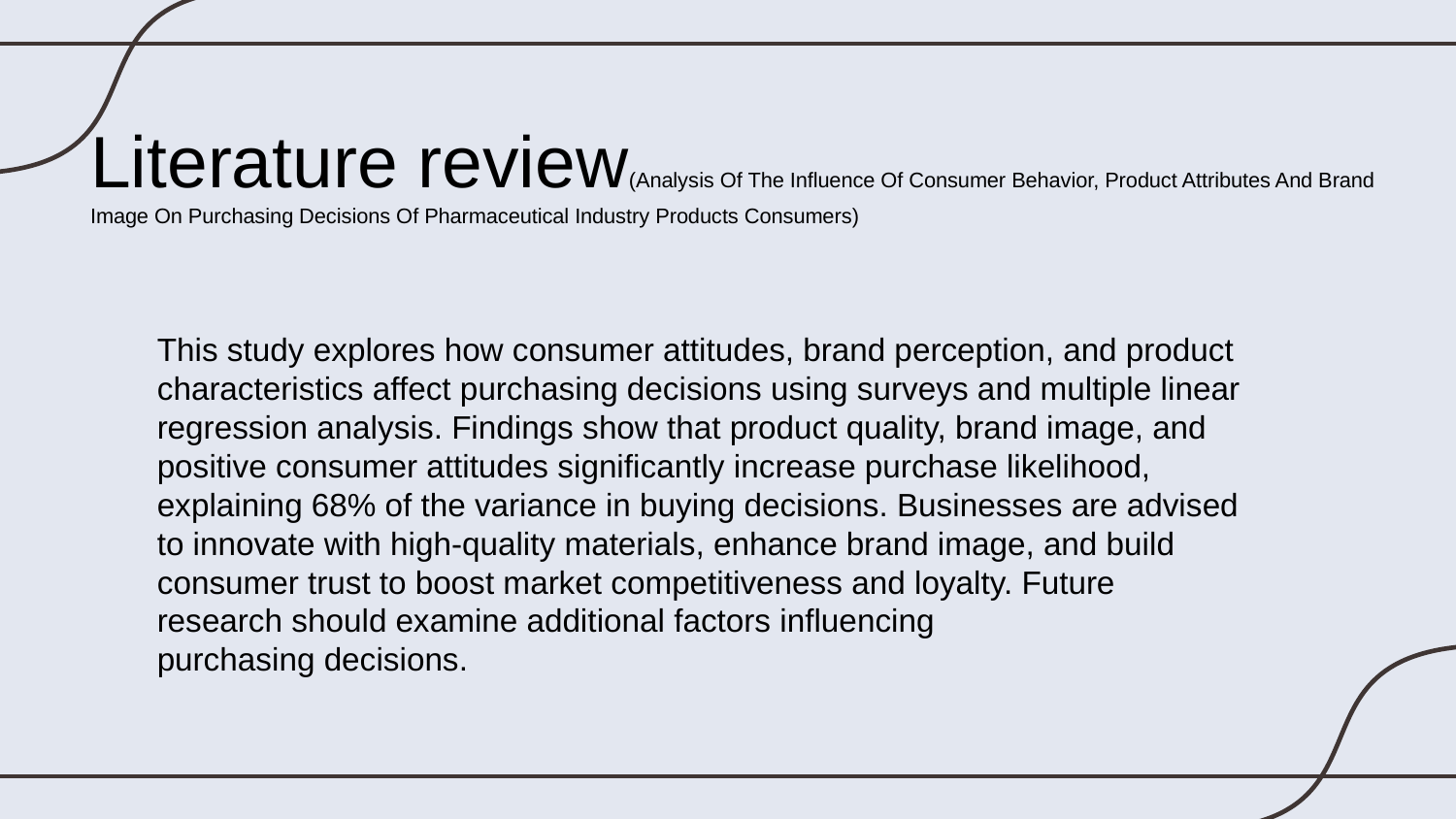

Literature review(Analysis Of The Influence Of Consumer Behavior, Product Attributes And Brand Image On Purchasing Decisions Of Pharmaceutical Industry Products Consumers)
# This study explores how consumer attitudes, brand perception, and product characteristics affect purchasing decisions using surveys and multiple linear regression analysis. Findings show that product quality, brand image, and positive consumer attitudes significantly increase purchase likelihood, explaining 68% of the variance in buying decisions. Businesses are advised to innovate with high-quality materials, enhance brand image, and build consumer trust to boost market competitiveness and loyalty. Future research should examine additional factors influencing purchasing decisions.